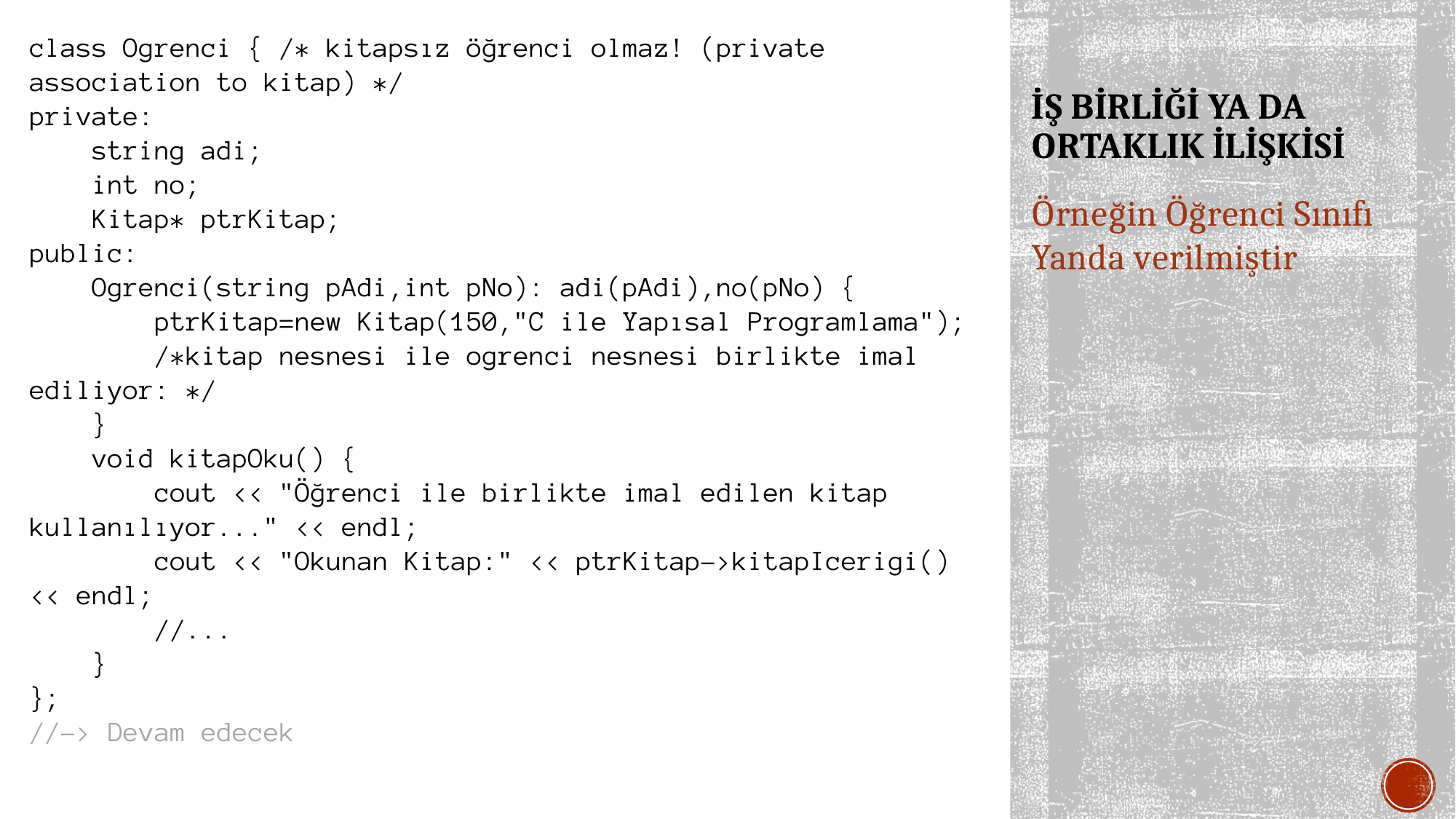

class Ogrenci { /* kitapsız öğrenci olmaz! (private association to kitap) */
private:
    string adi;
    int no;
    Kitap* ptrKitap;
public:
    Ogrenci(string pAdi,int pNo): adi(pAdi),no(pNo) {
        ptrKitap=new Kitap(150,"C ile Yapısal Programlama");
        /*kitap nesnesi ile ogrenci nesnesi birlikte imal ediliyor: */
    }
    void kitapOku() {
        cout << "Öğrenci ile birlikte imal edilen kitap kullanılıyor..." << endl;
        cout << "Okunan Kitap:" << ptrKitap->kitapIcerigi() << endl;
        //...
    }
};
//-> Devam edecek

# İŞ BİRLİĞİ YA DA ORTAKLIK İLİŞKİSİ
Örneğin Öğrenci Sınıfı Yanda verilmiştir